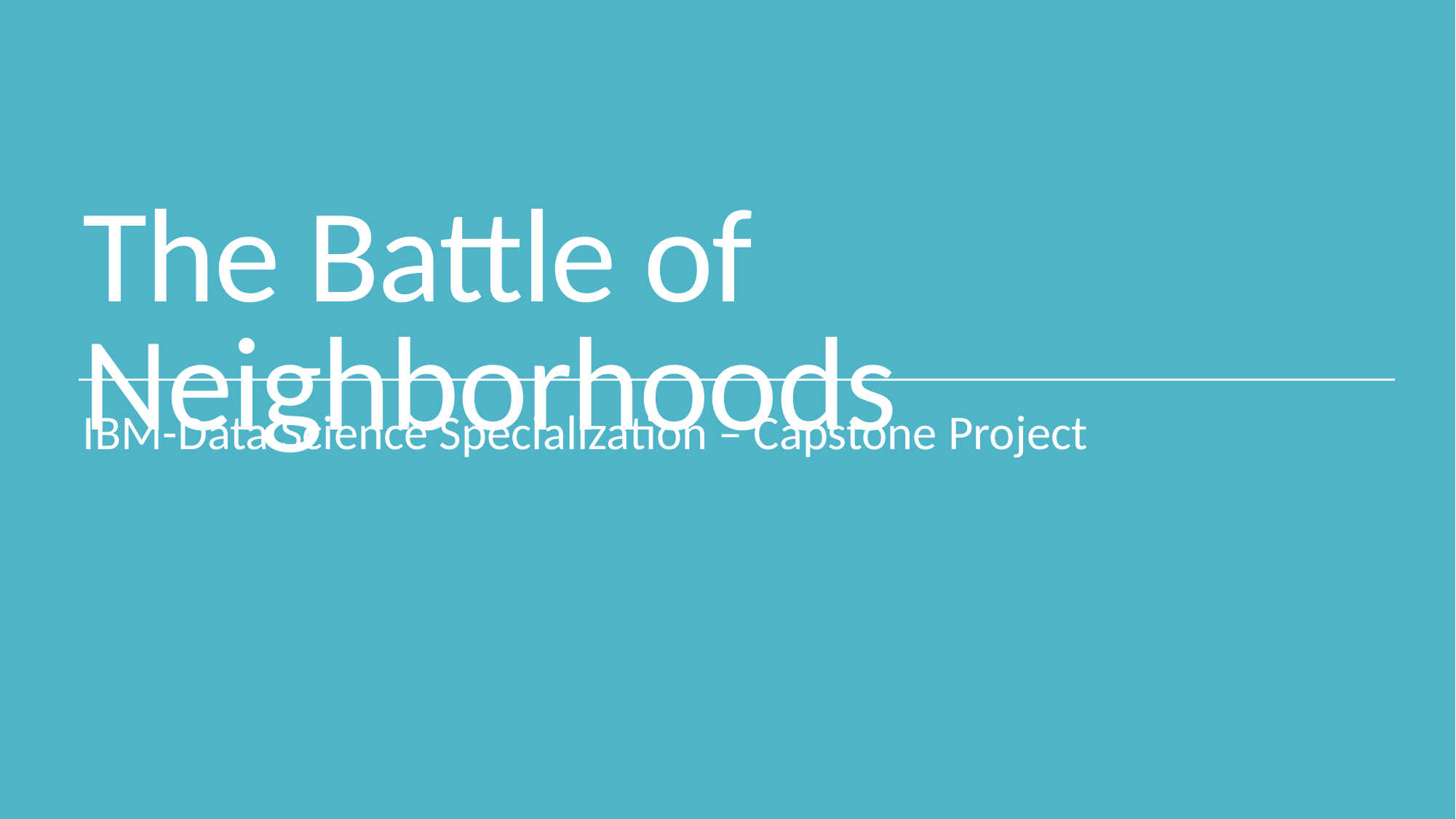

# The Battle of Neighborhoods
IBM-Data Science Specialization – Capstone Project